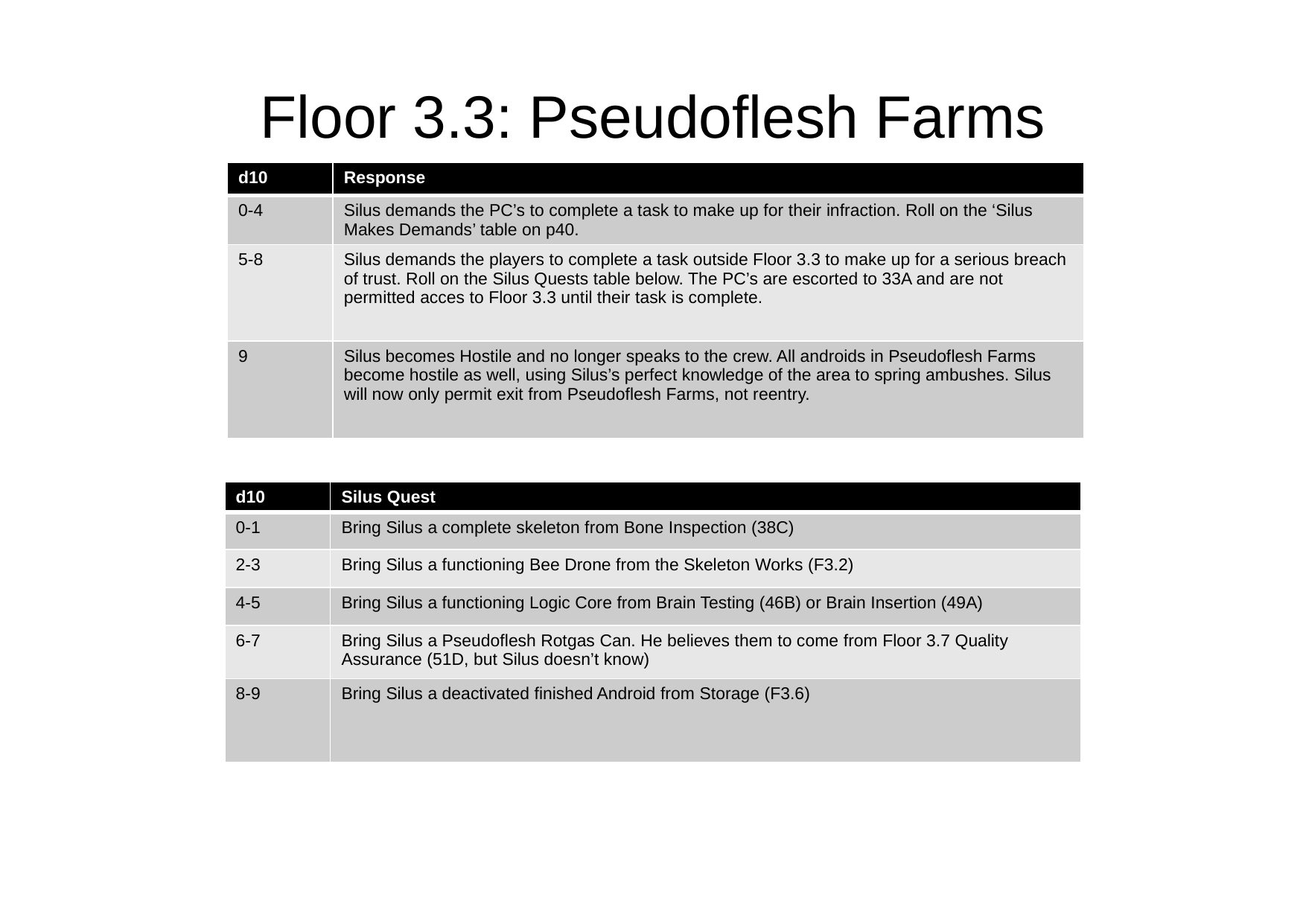

# Floor 3.3: Pseudoflesh Farms
| d10 | Response |
| --- | --- |
| 0-4 | Silus demands the PC’s to complete a task to make up for their infraction. Roll on the ‘Silus Makes Demands’ table on p40. |
| 5-8 | Silus demands the players to complete a task outside Floor 3.3 to make up for a serious breach of trust. Roll on the Silus Quests table below. The PC’s are escorted to 33A and are not permitted acces to Floor 3.3 until their task is complete. |
| 9 | Silus becomes Hostile and no longer speaks to the crew. All androids in Pseudoflesh Farms become hostile as well, using Silus’s perfect knowledge of the area to spring ambushes. Silus will now only permit exit from Pseudoflesh Farms, not reentry. |
| d10 | Silus Quest |
| --- | --- |
| 0-1 | Bring Silus a complete skeleton from Bone Inspection (38C) |
| 2-3 | Bring Silus a functioning Bee Drone from the Skeleton Works (F3.2) |
| 4-5 | Bring Silus a functioning Logic Core from Brain Testing (46B) or Brain Insertion (49A) |
| 6-7 | Bring Silus a Pseudoflesh Rotgas Can. He believes them to come from Floor 3.7 Quality Assurance (51D, but Silus doesn’t know) |
| 8-9 | Bring Silus a deactivated finished Android from Storage (F3.6) |